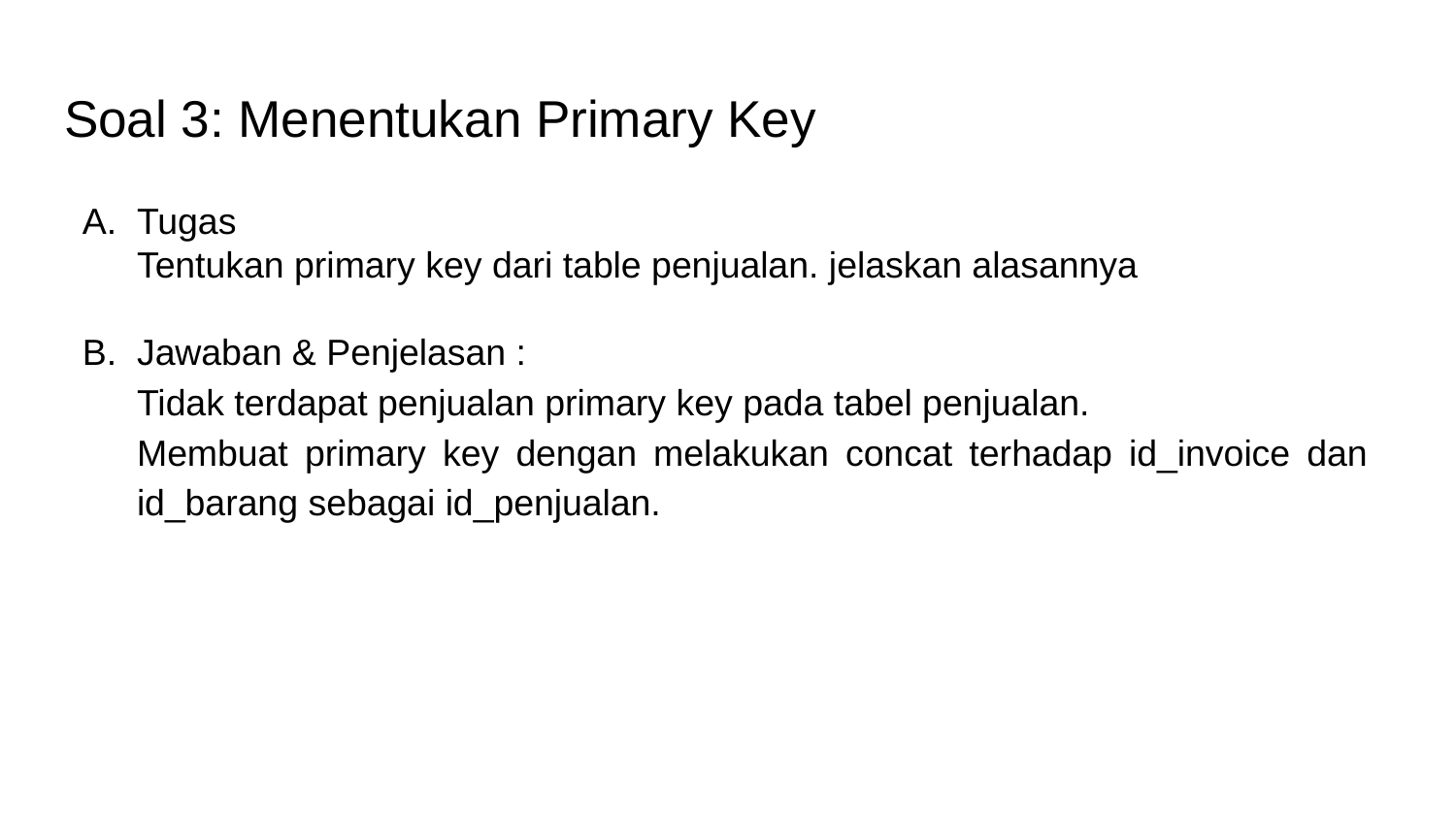

# Soal 3: Menentukan Primary Key
Tugas
Tentukan primary key dari table penjualan. jelaskan alasannya
Jawaban & Penjelasan :
Tidak terdapat penjualan primary key pada tabel penjualan.
Membuat primary key dengan melakukan concat terhadap id_invoice dan id_barang sebagai id_penjualan.